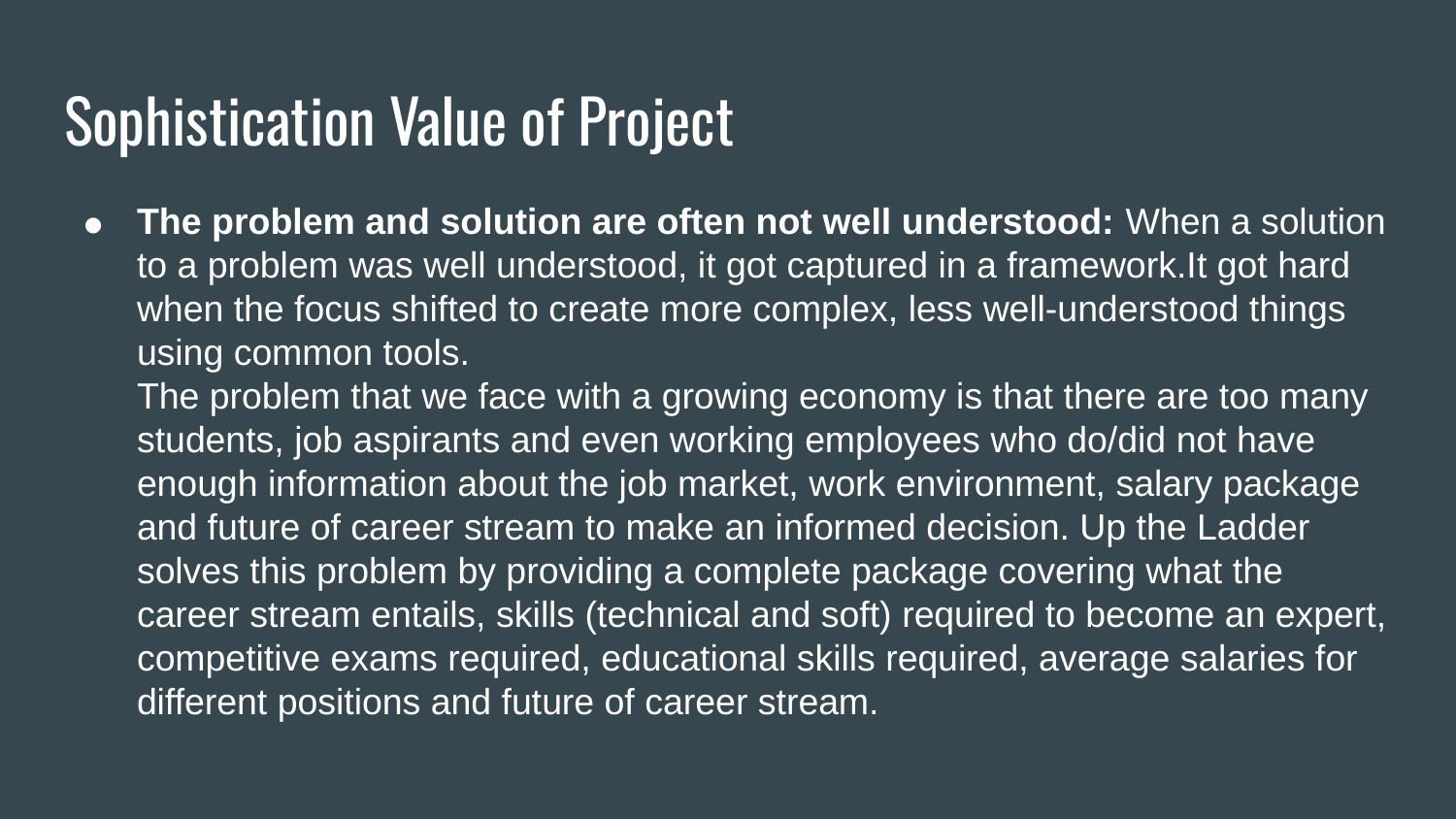

# Sophistication Value of Project
The problem and solution are often not well understood: When a solution to a problem was well understood, it got captured in a framework.It got hard when the focus shifted to create more complex, less well-understood things using common tools.
The problem that we face with a growing economy is that there are too many students, job aspirants and even working employees who do/did not have enough information about the job market, work environment, salary package and future of career stream to make an informed decision. Up the Ladder solves this problem by providing a complete package covering what the career stream entails, skills (technical and soft) required to become an expert, competitive exams required, educational skills required, average salaries for different positions and future of career stream.